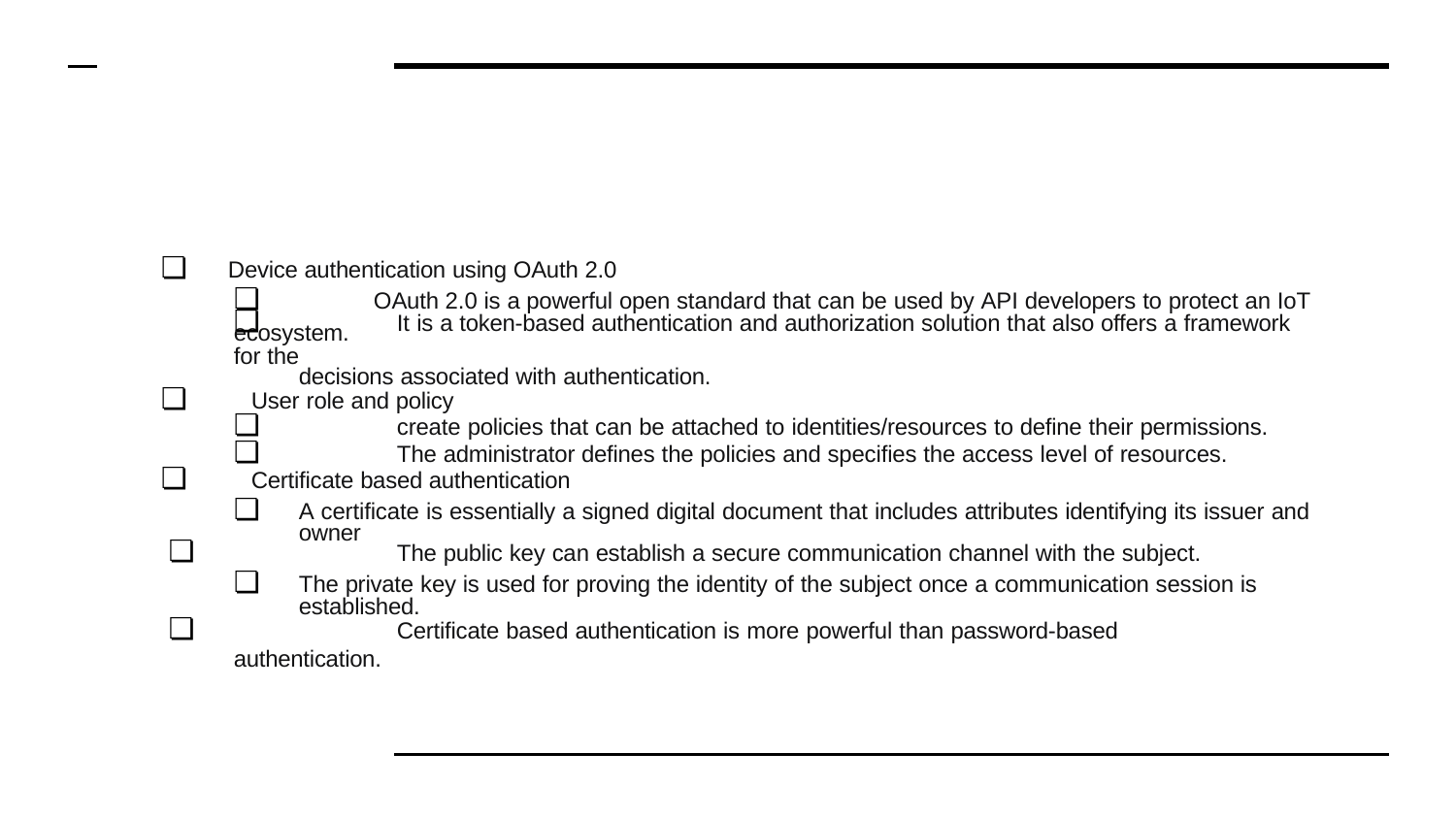

❏	It is a token-based authentication and authorization solution that also offers a framework for the
decisions associated with authentication.
❏	User role and policy
❏	create policies that can be attached to identities/resources to define their permissions.
❏	The administrator defines the policies and specifies the access level of resources.
❏	Certificate based authentication
❏	A certificate is essentially a signed digital document that includes attributes identifying its issuer and  owner
❏	The public key can establish a secure communication channel with the subject.
❏	The private key is used for proving the identity of the subject once a communication session is  established.
❏	Certificate based authentication is more powerful than password-based authentication.
# ❏	Device authentication using OAuth 2.0
❏	OAuth 2.0 is a powerful open standard that can be used by API developers to protect an IoT ecosystem.